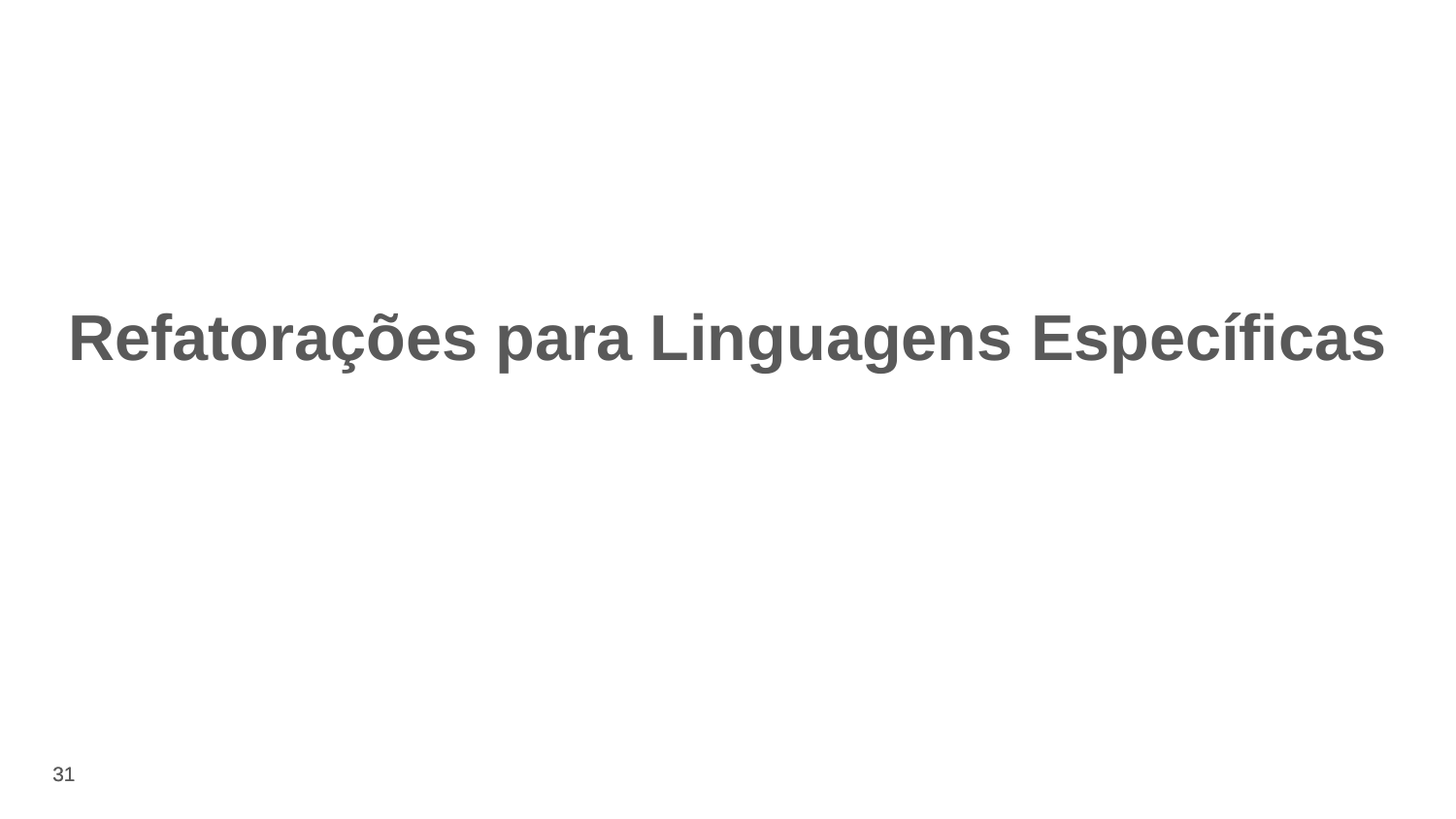

# Refatorações para Linguagens Específicas

31
31